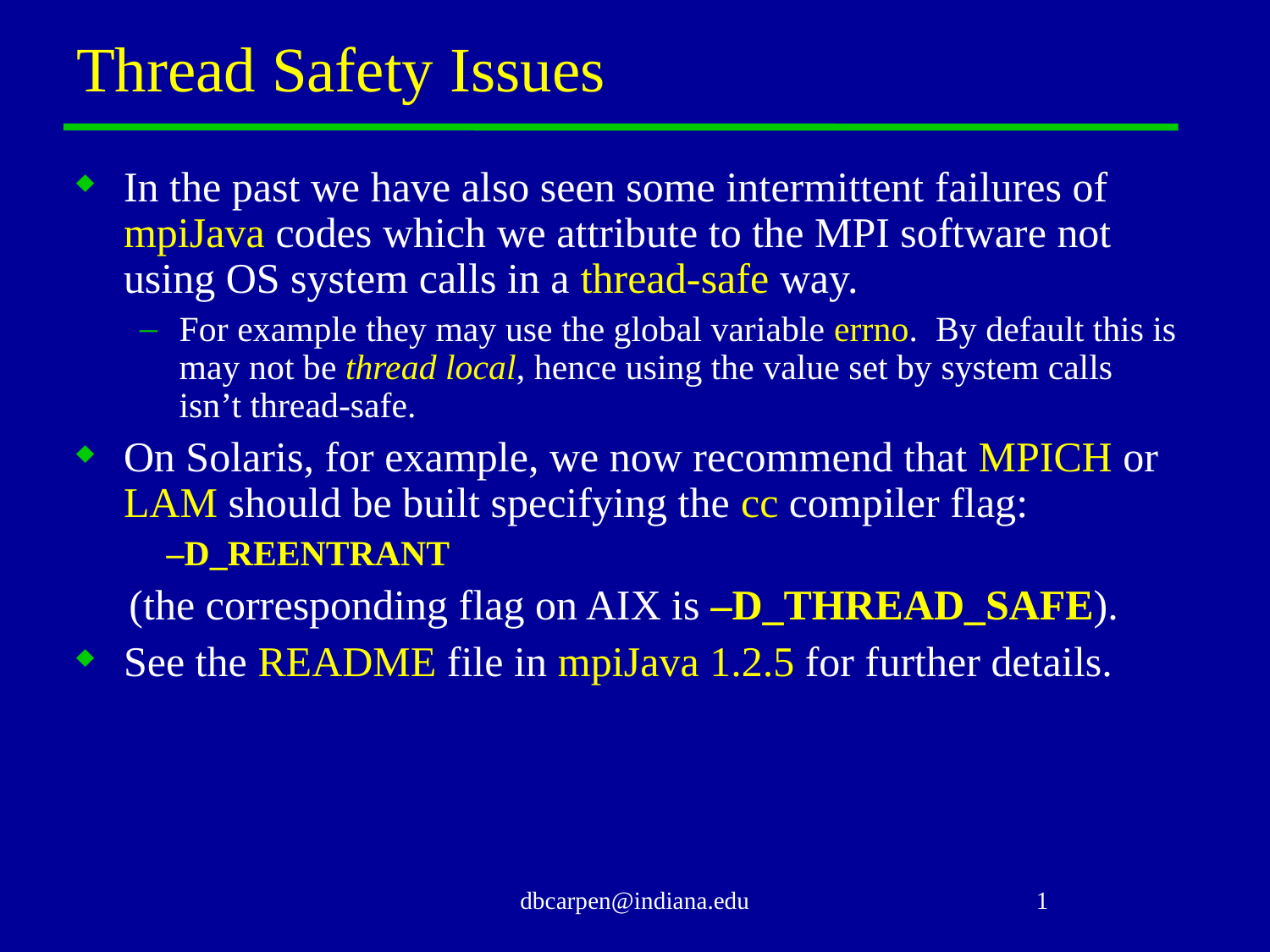

# Thread Safety Issues
In the past we have also seen some intermittent failures of mpiJava codes which we attribute to the MPI software not using OS system calls in a thread-safe way.
For example they may use the global variable errno.  By default this is may not be thread local, hence using the value set by system calls isn’t thread-safe.
On Solaris, for example, we now recommend that MPICH or LAM should be built specifying the cc compiler flag:
   –D_REENTRANT
     (the corresponding flag on AIX is –D_THREAD_SAFE).
See the README file in mpiJava 1.2.5 for further details.